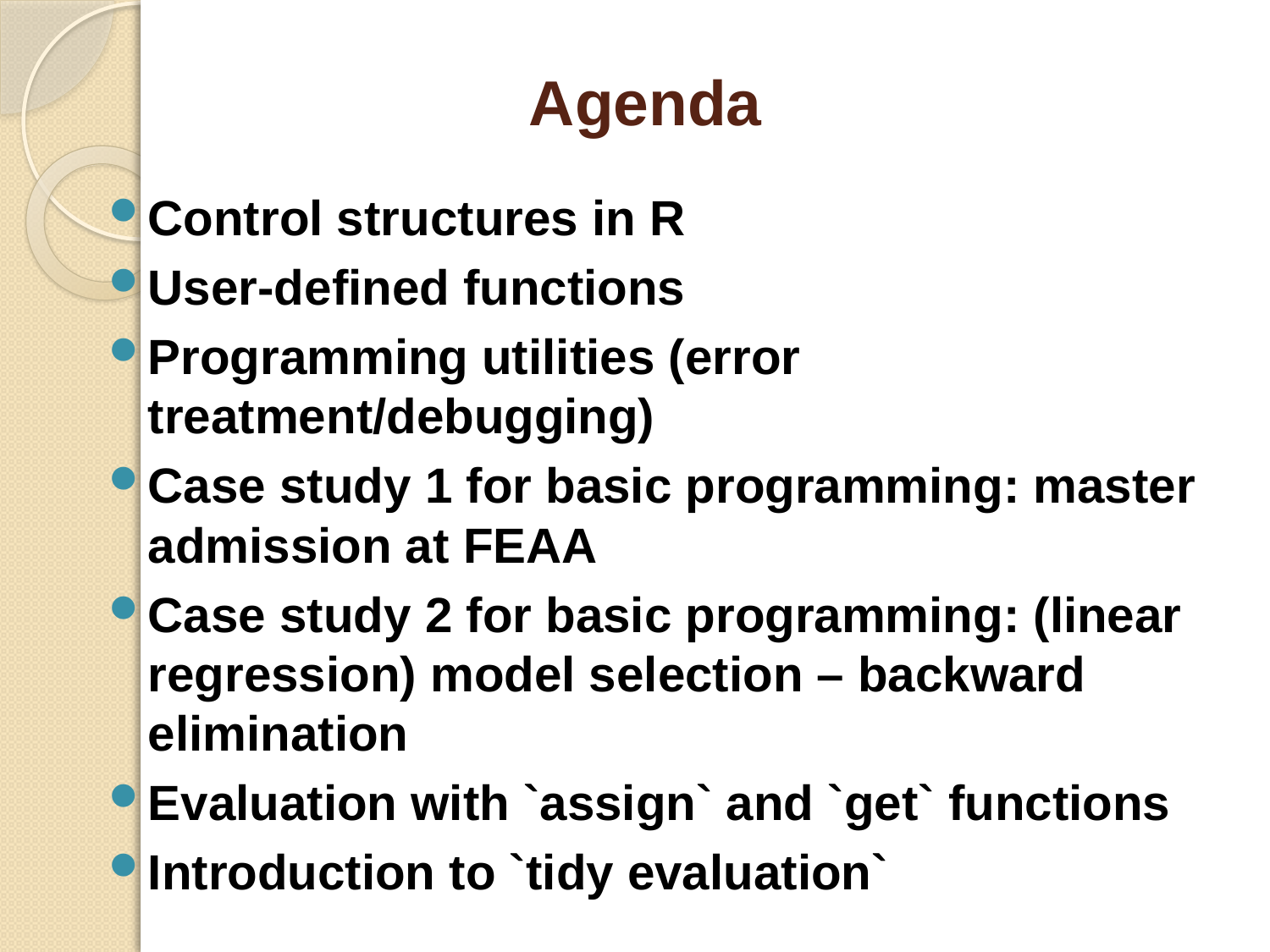

# Agenda
Control structures in R
User-defined functions
Programming utilities (error treatment/debugging)
Case study 1 for basic programming: master admission at FEAA
Case study 2 for basic programming: (linear regression) model selection – backward elimination
Evaluation with `assign` and `get` functions
Introduction to `tidy evaluation`